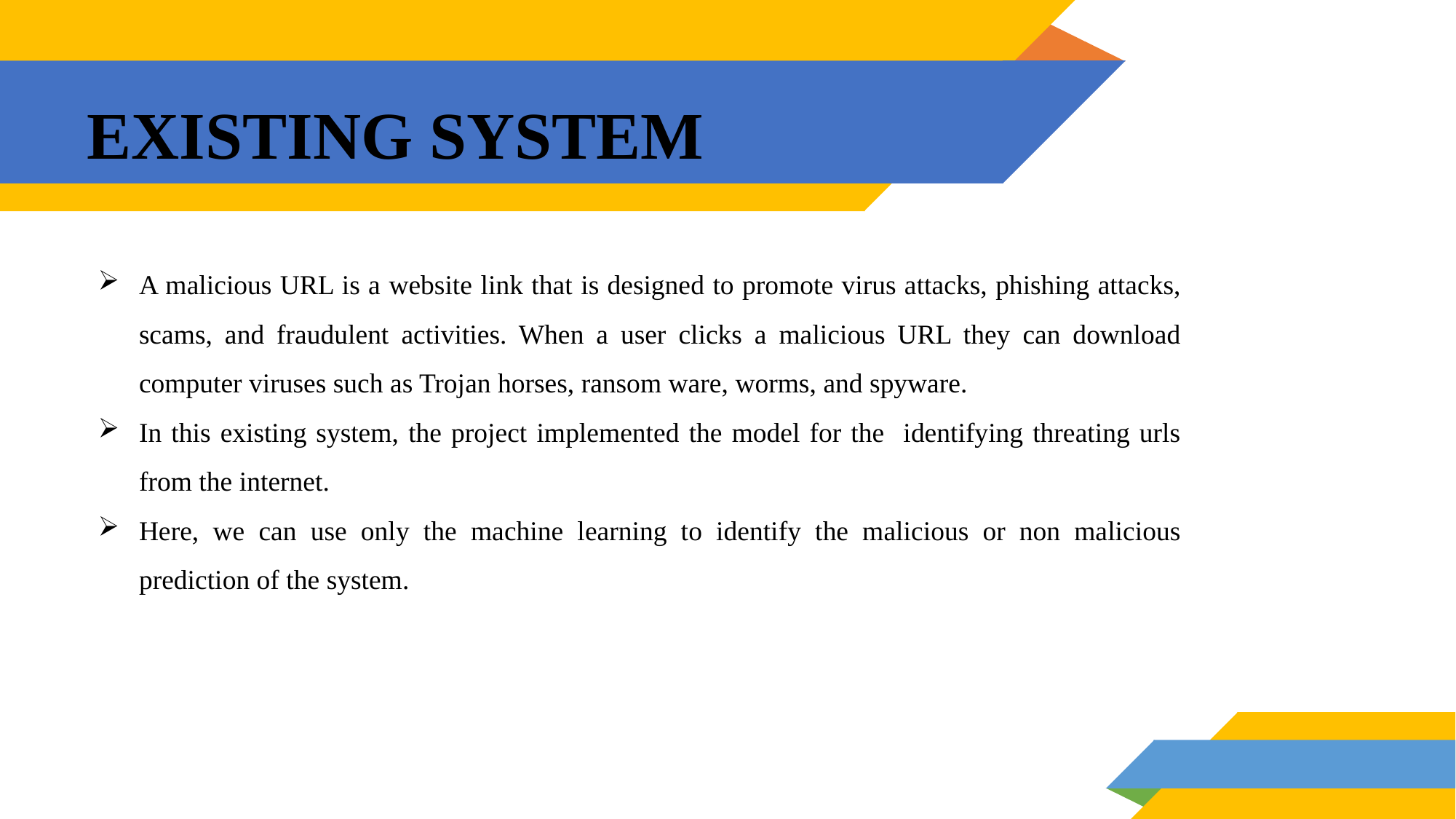

# EXISTING SYSTEM
A malicious URL is a website link that is designed to promote virus attacks, phishing attacks, scams, and fraudulent activities. When a user clicks a malicious URL they can download computer viruses such as Trojan horses, ransom ware, worms, and spyware.
In this existing system, the project implemented the model for the  identifying threating urls from the internet.
Here, we can use only the machine learning to identify the malicious or non malicious prediction of the system.